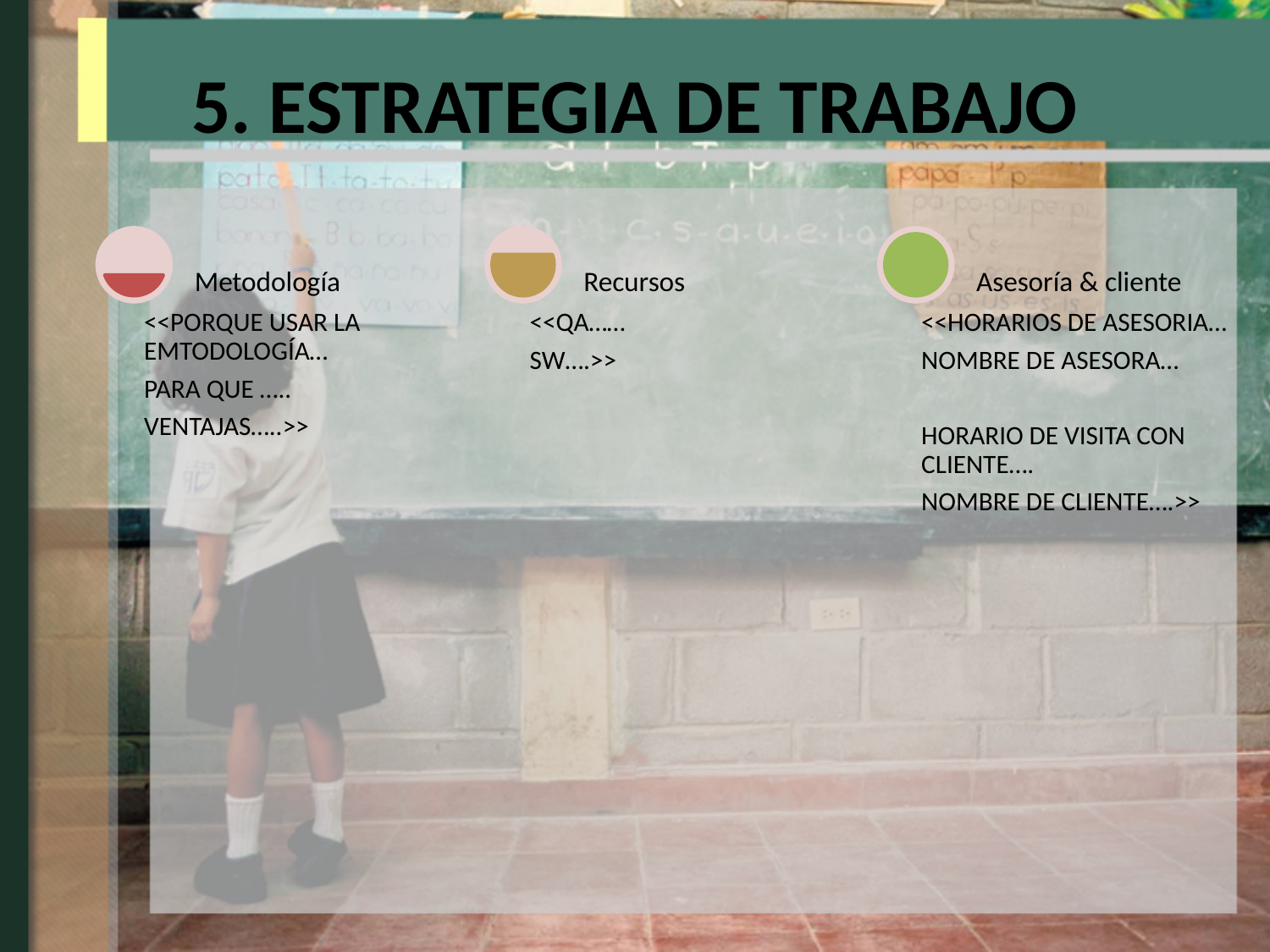

# 5. ESTRATEGIA DE TRABAJO
<<PORQUE USAR LA EMTODOLOGÍA…
PARA QUE …..
VENTAJAS…..>>

Metodología
<<QA……
SW….>>
Recursos
<<HORARIOS DE ASESORIA…
NOMBRE DE ASESORA…

HORARIO DE VISITA CON CLIENTE….
NOMBRE DE CLIENTE….>>
Asesoría & cliente